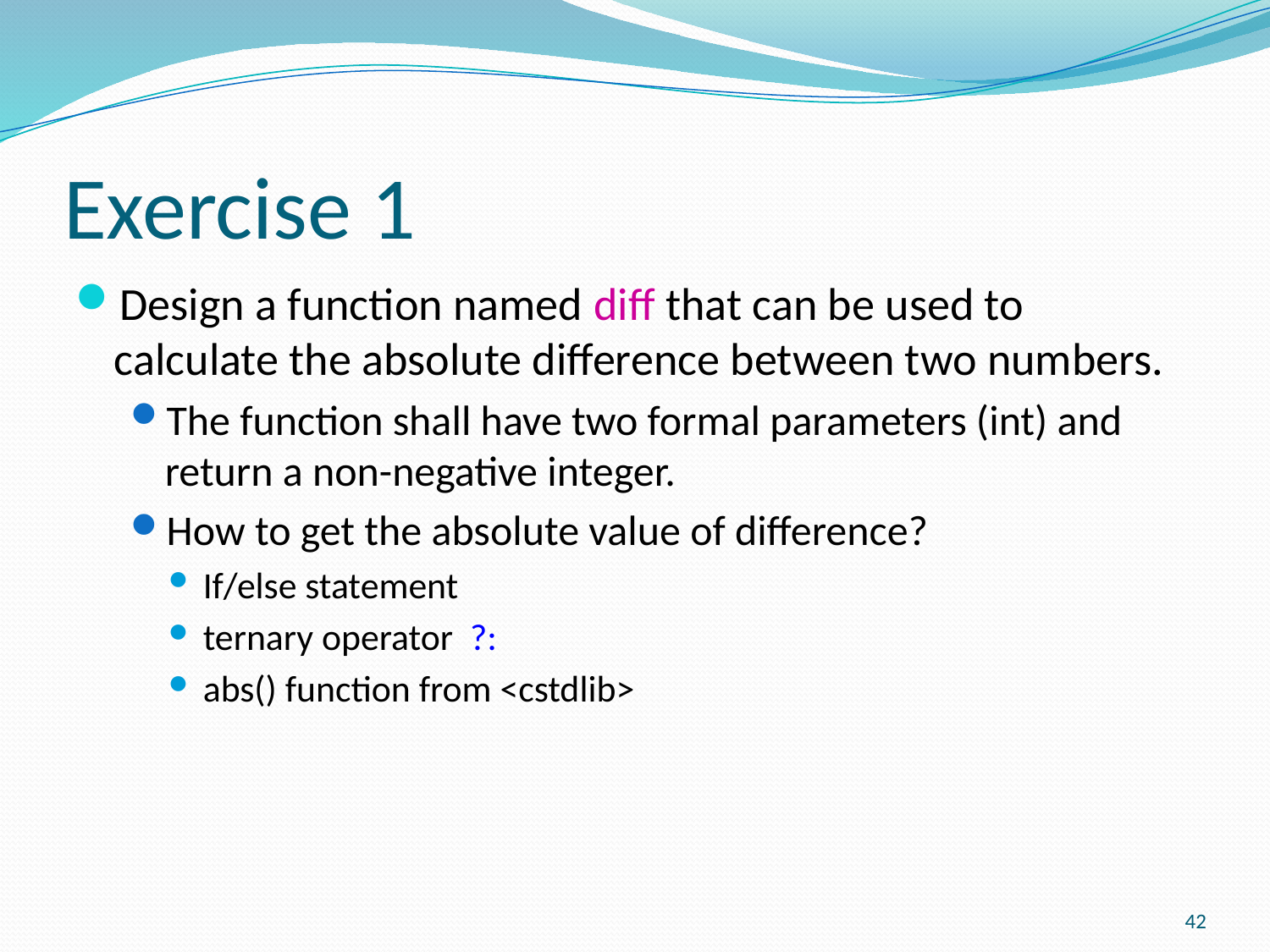

42
# Exercise 1
Design a function named diff that can be used to calculate the absolute difference between two numbers.
The function shall have two formal parameters (int) and return a non-negative integer.
How to get the absolute value of difference?
If/else statement
ternary operator  ?:
abs() function from <cstdlib>